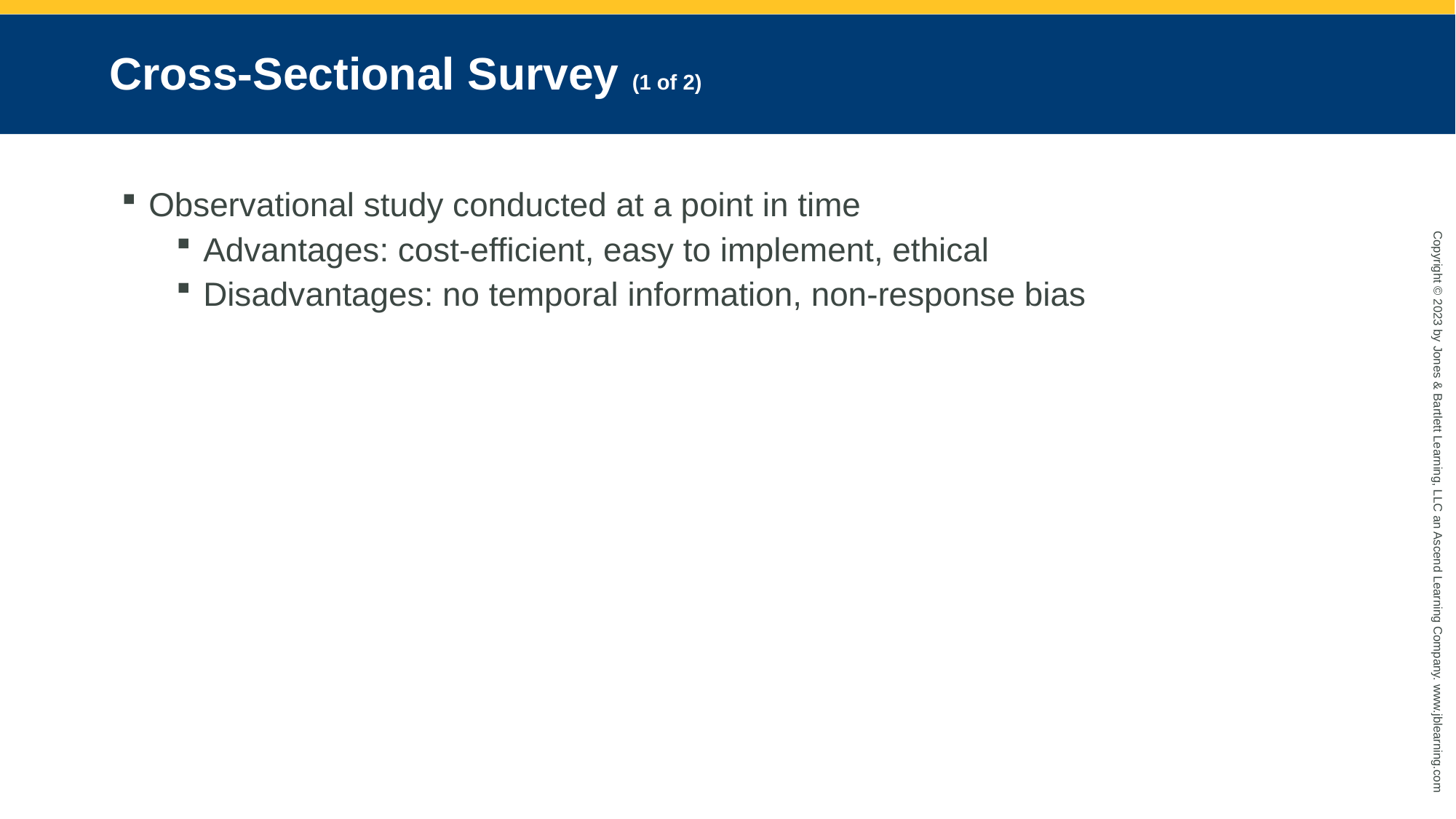

# Cross-Sectional Survey (1 of 2)
Observational study conducted at a point in time
Advantages: cost-efficient, easy to implement, ethical
Disadvantages: no temporal information, non-response bias